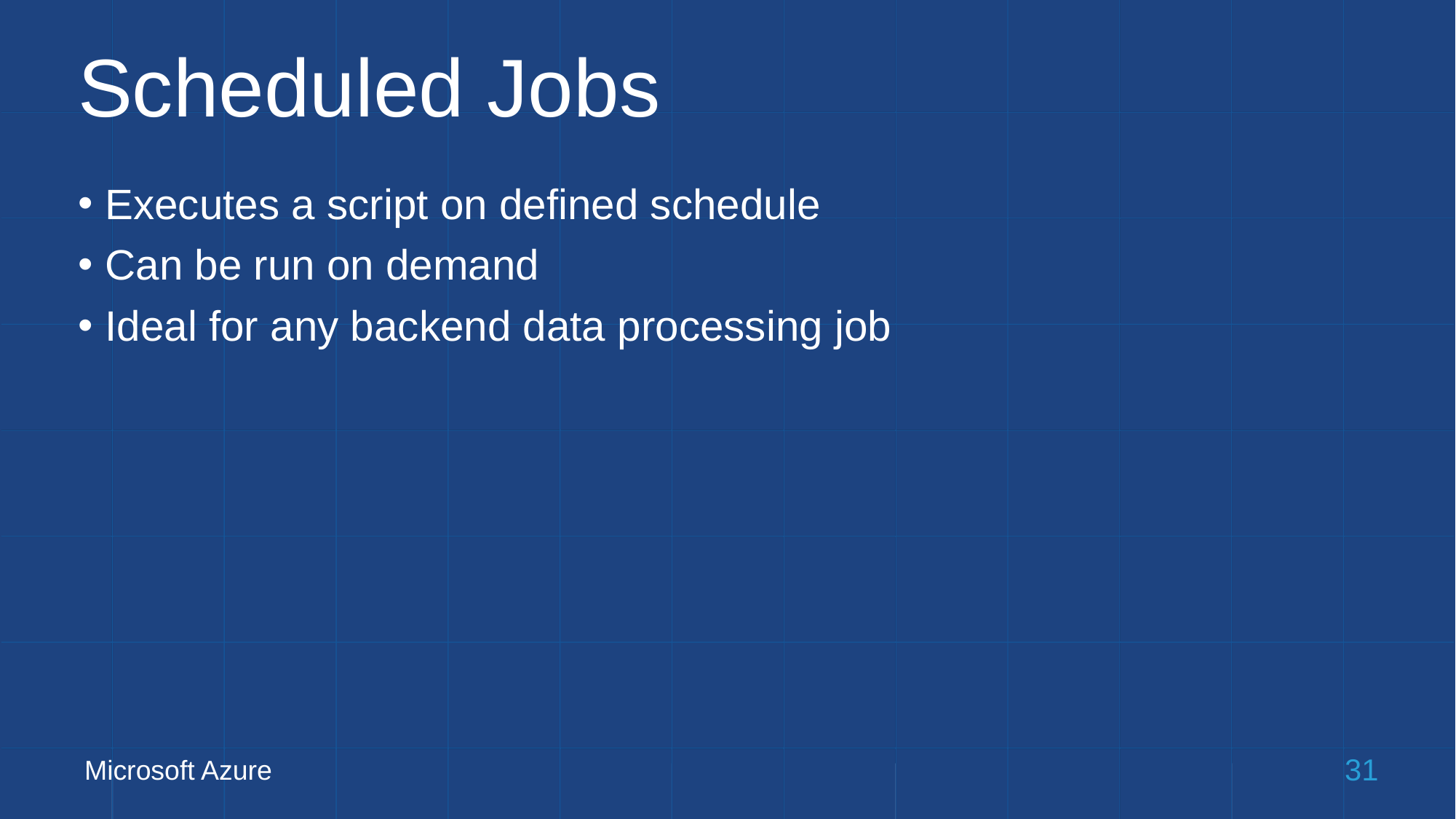

# Scheduled Jobs
Executes a script on defined schedule
Can be run on demand
Ideal for any backend data processing job
Microsoft Azure
31